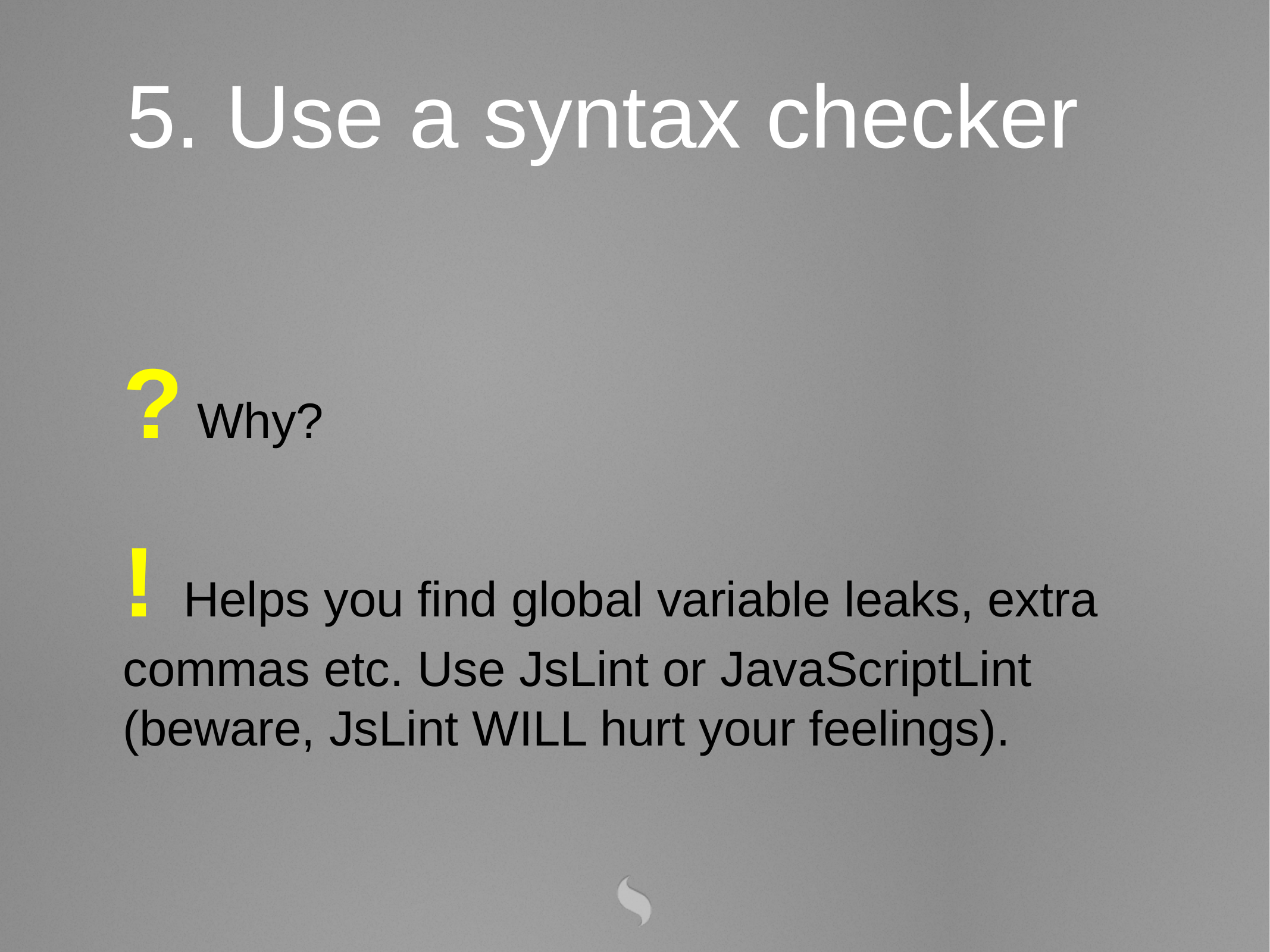

5. Use a syntax checker

? Why?

!  Helps you find global variable leaks, extra commas etc. Use JsLint or JavaScriptLint (beware, JsLint WILL hurt your feelings).